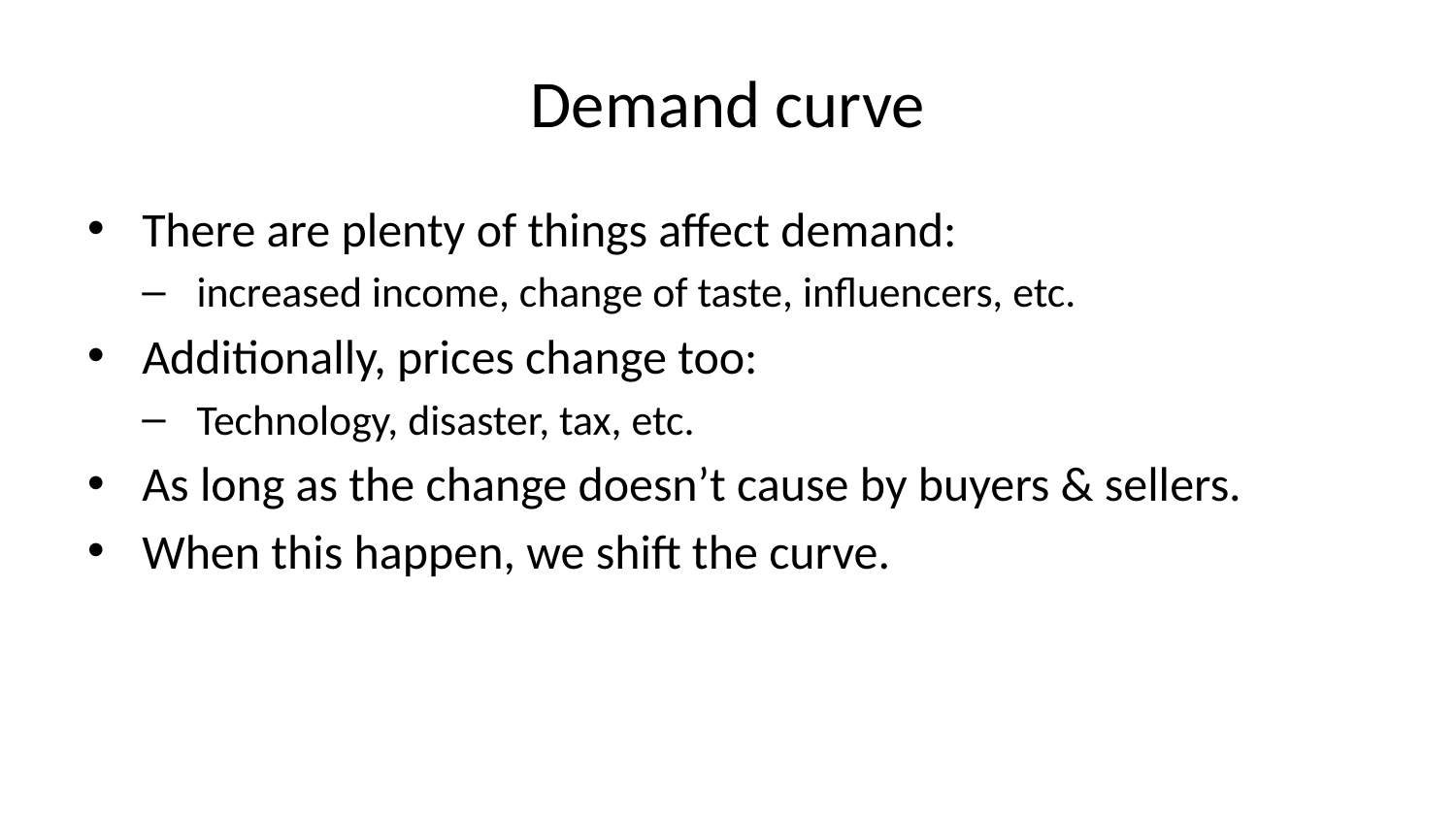

# Demand curve
There are plenty of things affect demand:
increased income, change of taste, influencers, etc.
Additionally, prices change too:
Technology, disaster, tax, etc.
As long as the change doesn’t cause by buyers & sellers.
When this happen, we shift the curve.